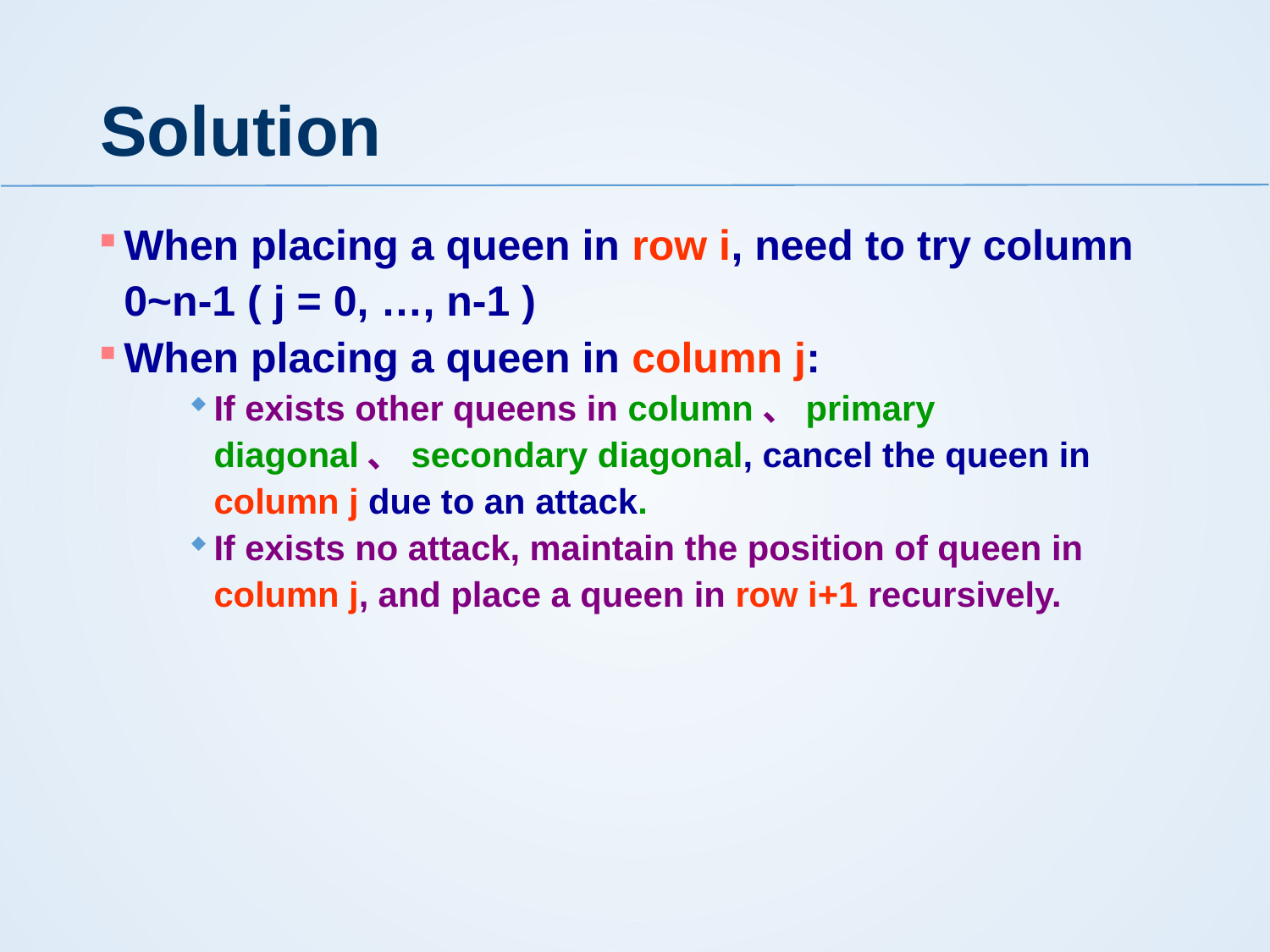

# Solution
When placing a queen in row i, need to try column 0~n-1 ( j = 0, …, n-1 )
When placing a queen in column j:
If exists other queens in column、primary diagonal、secondary diagonal, cancel the queen in column j due to an attack.
If exists no attack, maintain the position of queen in column j, and place a queen in row i+1 recursively.